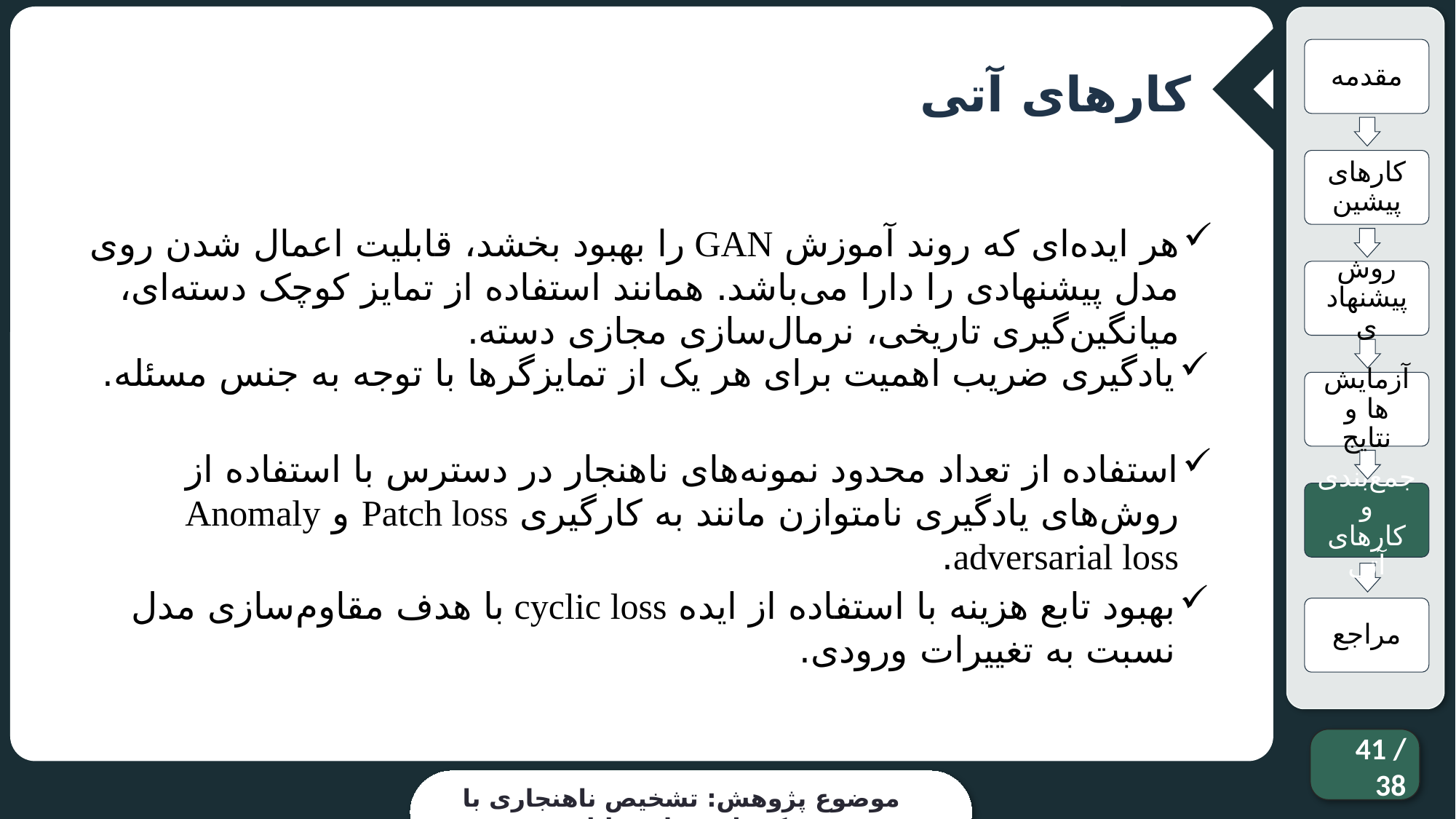

مقدمه

کارهای پیشین
روش‌ پیشنهادی
آزمایش‌ها و نتایج

جمع‌بندی و کارهای آتی

مراجع
کارهای آتی
هر ایده‌ای که روند آموزش GAN را بهبود بخشد، قابلیت اعمال شدن روی مدل پیشنهادی را دارا می‌باشد. همانند استفاده از تمایز کوچک دسته‌ای، میانگین‌گیری تاریخی، نرمال‌سازی مجازی دسته.

یادگیری ضریب اهمیت برای هر یک از تمایزگرها با توجه به جنس مسئله.

استفاده از تعداد محدود نمونه‌های ناهنجار در دسترس با استفاده از روش‌های یادگیری نامتوازن مانند به کارگیری Patch loss و Anomaly adversarial loss.

بهبود تابع هزینه با استفاده از ایده cyclic loss با هدف مقاوم‌سازی مدل نسبت به تغییرات ورودی.
41 / 38